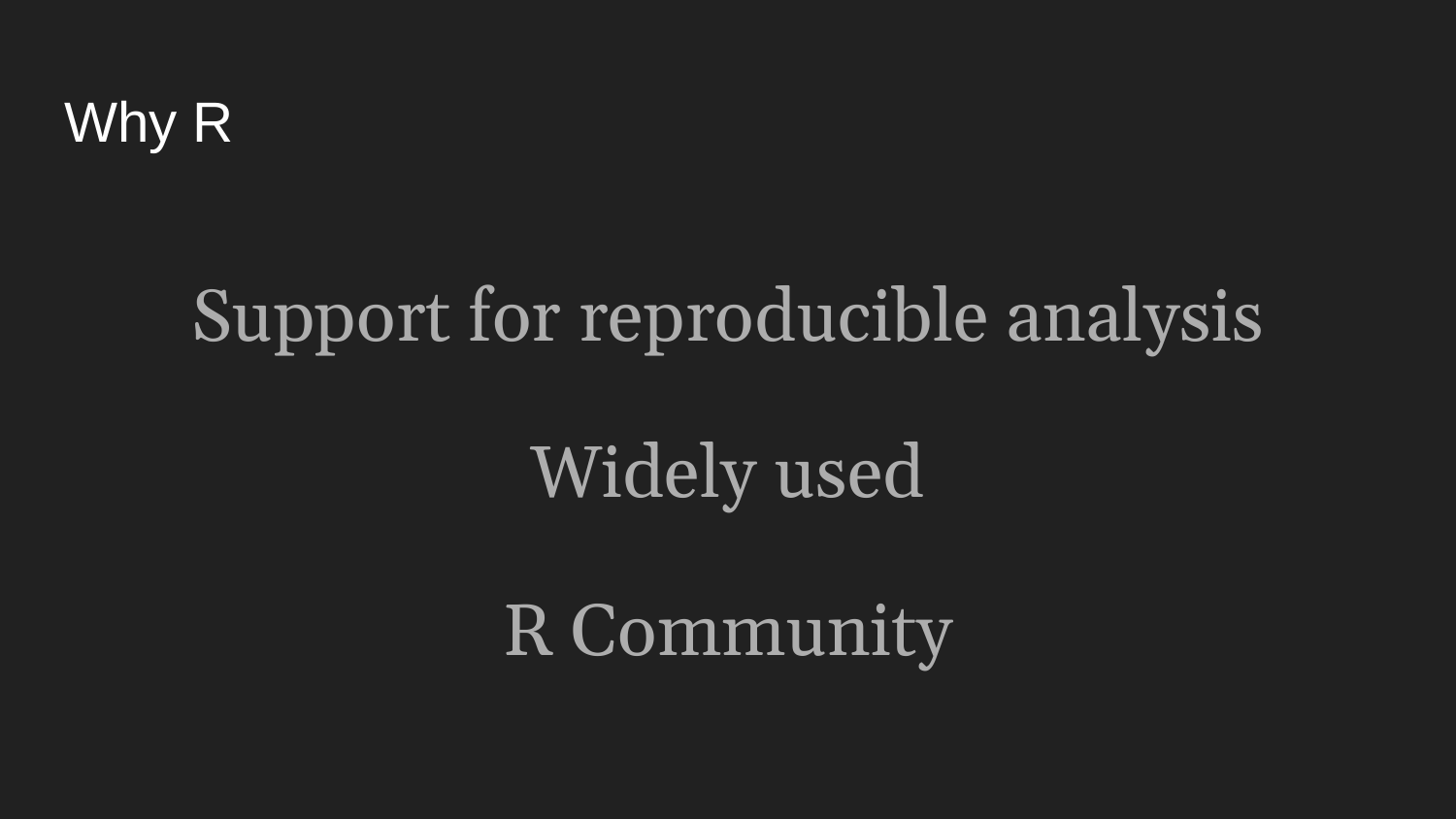

# Why R
Support for reproducible analysis
Widely used
R Community